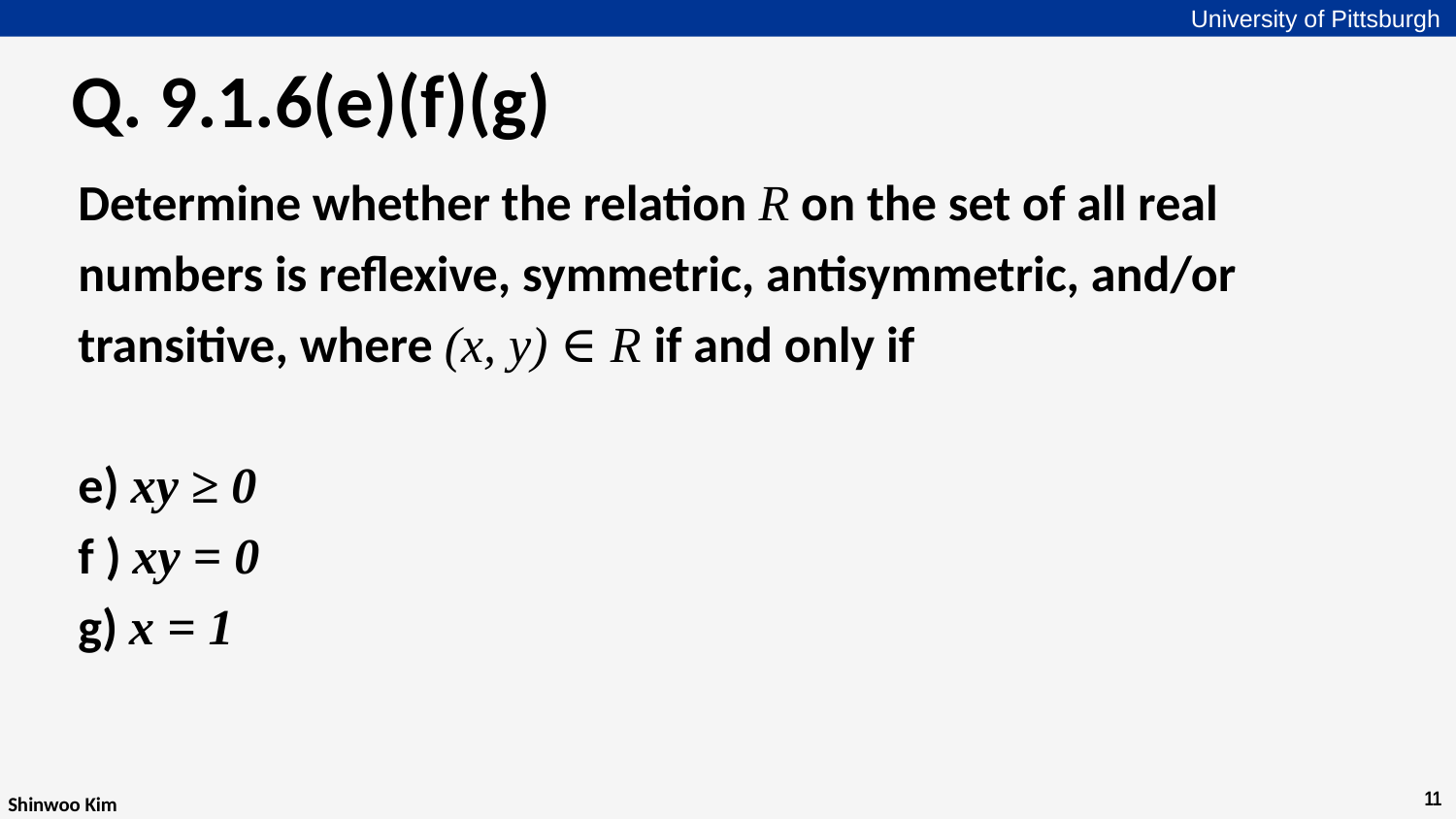

# Q. 9.1.6(e)(f)(g)
Determine whether the relation R on the set of all real
numbers is reflexive, symmetric, antisymmetric, and/or
transitive, where (x, y) ∈ R if and only if

e) xy ≥ 0
f ) xy = 0
g) x = 1